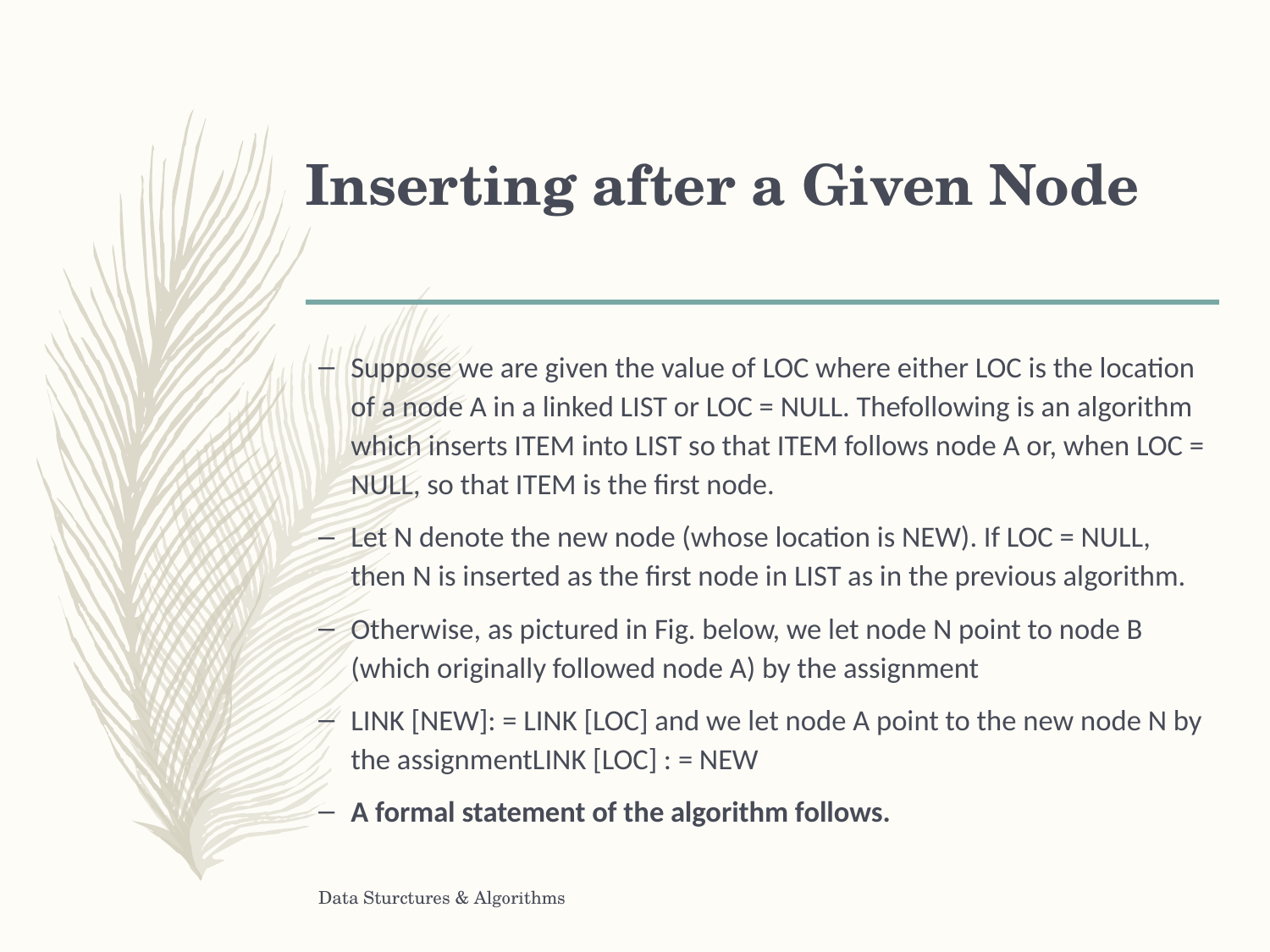

# Inserting after a Given Node
16
Suppose we are given the value of LOC where either LOC is the location of a node A in a linked LIST or LOC = NULL. Thefollowing is an algorithm which inserts ITEM into LIST so that ITEM follows node A or, when LOC = NULL, so that ITEM is the first node.
Let N denote the new node (whose location is NEW). If LOC = NULL, then N is inserted as the first node in LIST as in the previous algorithm.
Otherwise, as pictured in Fig. below, we let node N point to node B (which originally followed node A) by the assignment
LINK [NEW]: = LINK [LOC] and we let node A point to the new node N by the assignmentLINK [LOC] : = NEW
A formal statement of the algorithm follows.
Data Sturctures & Algorithms